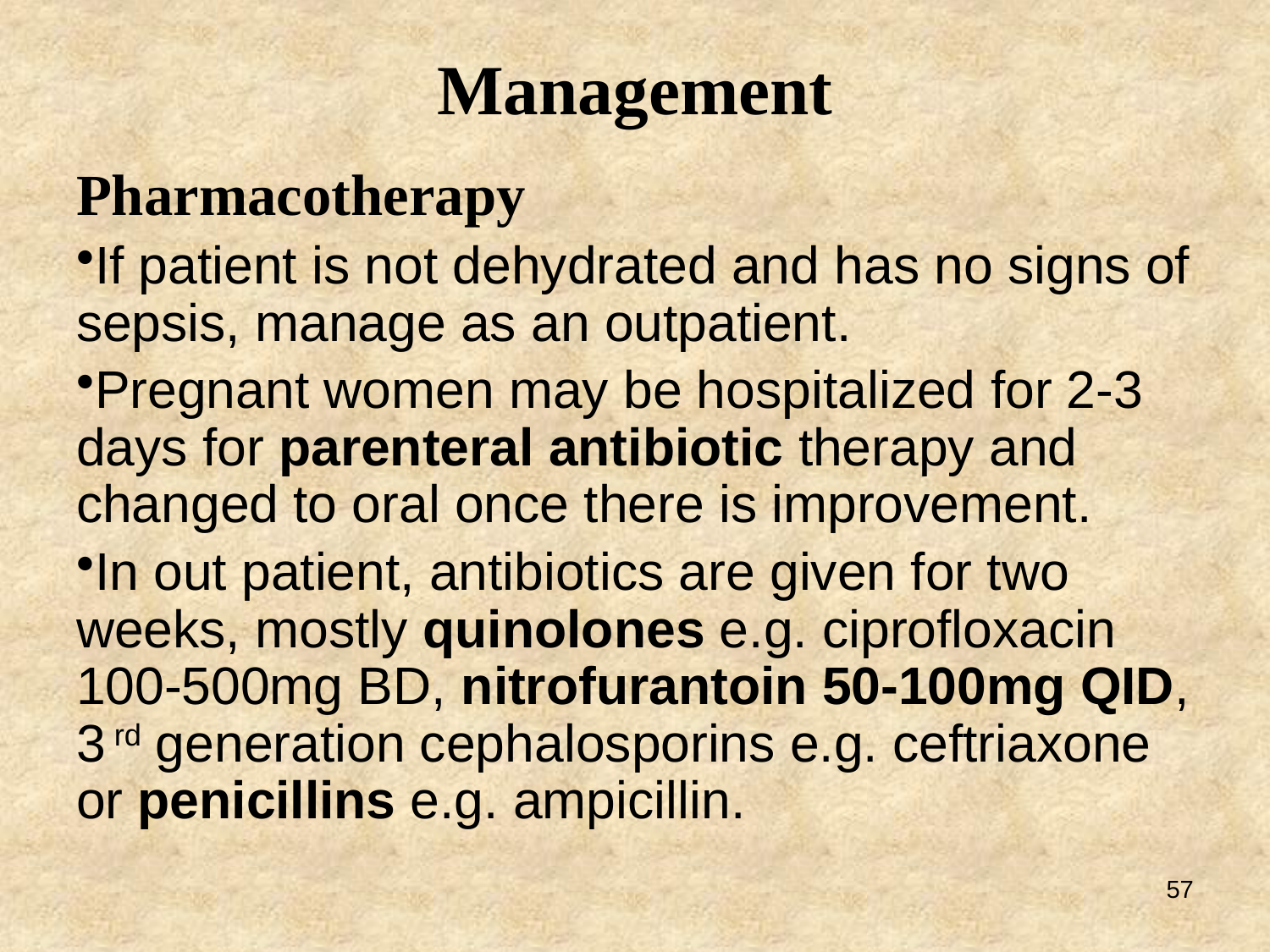

# Management
Pharmacotherapy
If patient is not dehydrated and has no signs of sepsis, manage as an outpatient.
Pregnant women may be hospitalized for 2-3 days for parenteral antibiotic therapy and changed to oral once there is improvement.
In out patient, antibiotics are given for two weeks, mostly quinolones e.g. ciprofloxacin 100-500mg BD, nitrofurantoin 50-100mg QID, 3 rd generation cephalosporins e.g. ceftriaxone or penicillins e.g. ampicillin.

57